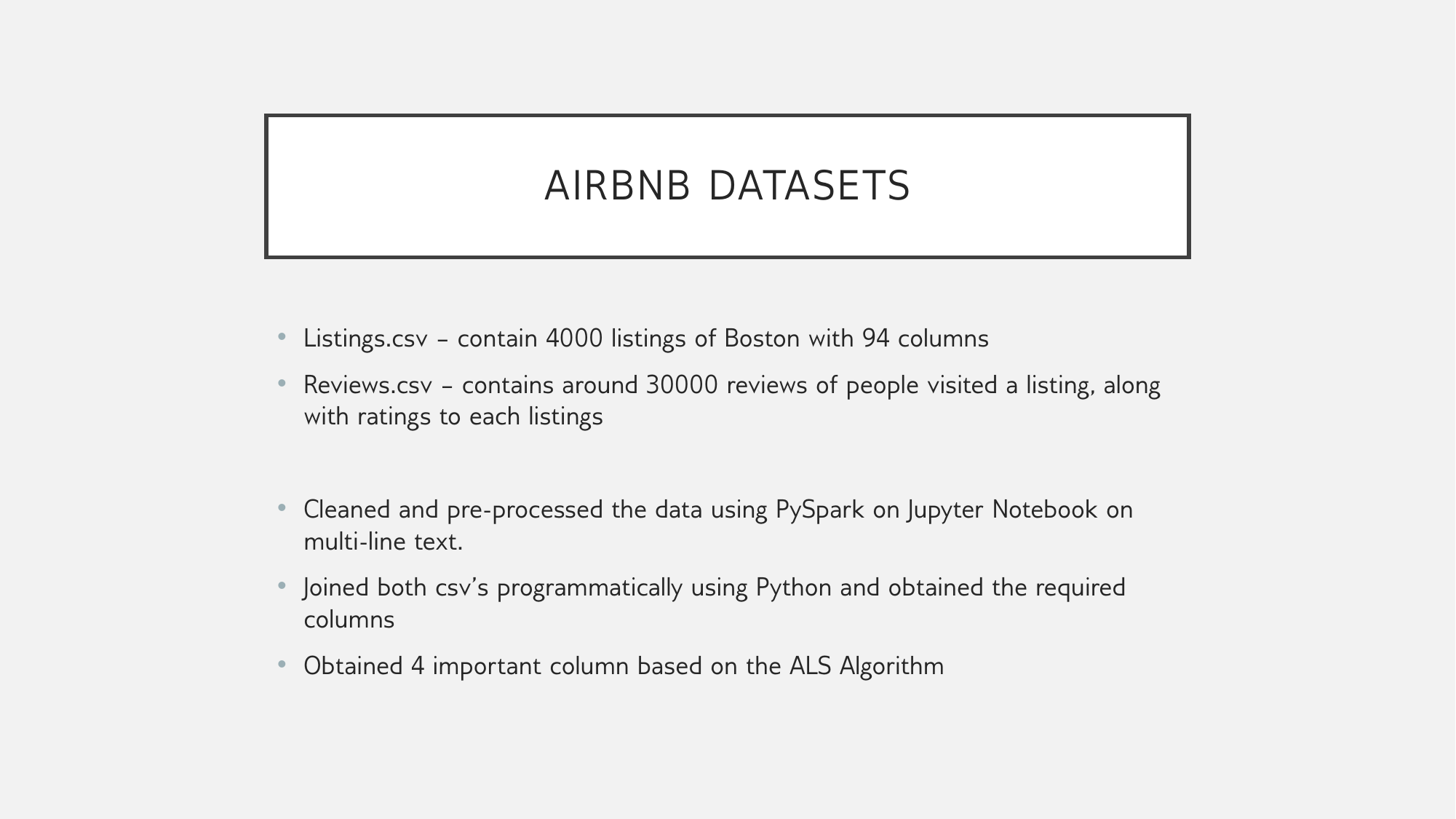

# Airbnb Datasets
Listings.csv – contain 4000 listings of Boston with 94 columns
Reviews.csv – contains around 30000 reviews of people visited a listing, along with ratings to each listings

Cleaned and pre-processed the data using PySpark on Jupyter Notebook on multi-line text.
Joined both csv’s programmatically using Python and obtained the required columns
Obtained 4 important column based on the ALS Algorithm